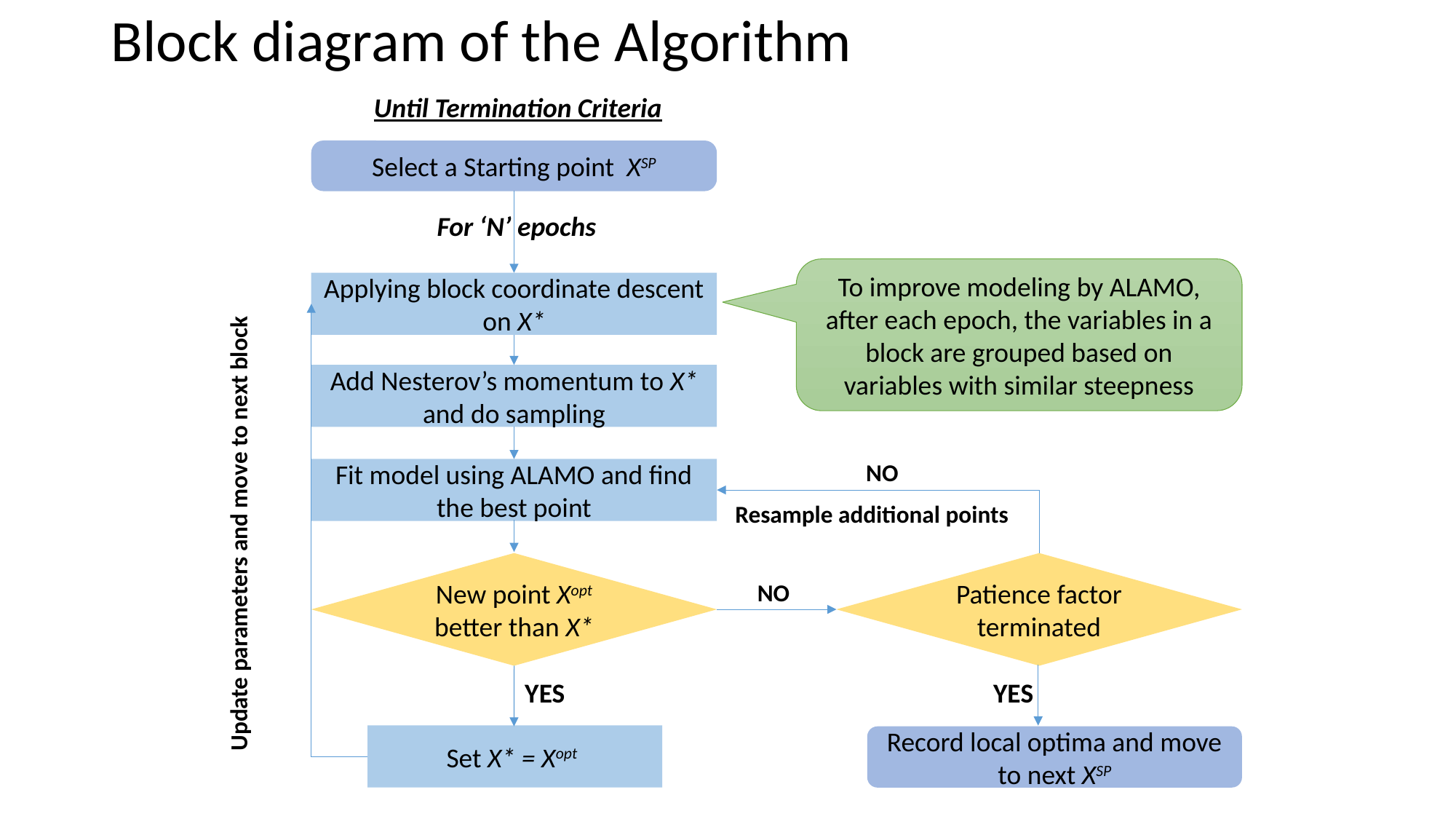

# Block diagram of the Algorithm
Until Termination Criteria
Select a Starting point  XSP
For ‘N’ epochs
To improve modeling by ALAMO, after each epoch, the variables in a block are grouped based on variables with similar steepness
Applying block coordinate descent on X*
Add Nesterov’s momentum to X* and do sampling
NO
Fit model using ALAMO and find the best point
Resample additional points
Update parameters and move to next block
Patience factor terminated
New point Xopt better than X*
NO
YES
YES
Set X* = Xopt
Record local optima and move to next XSP